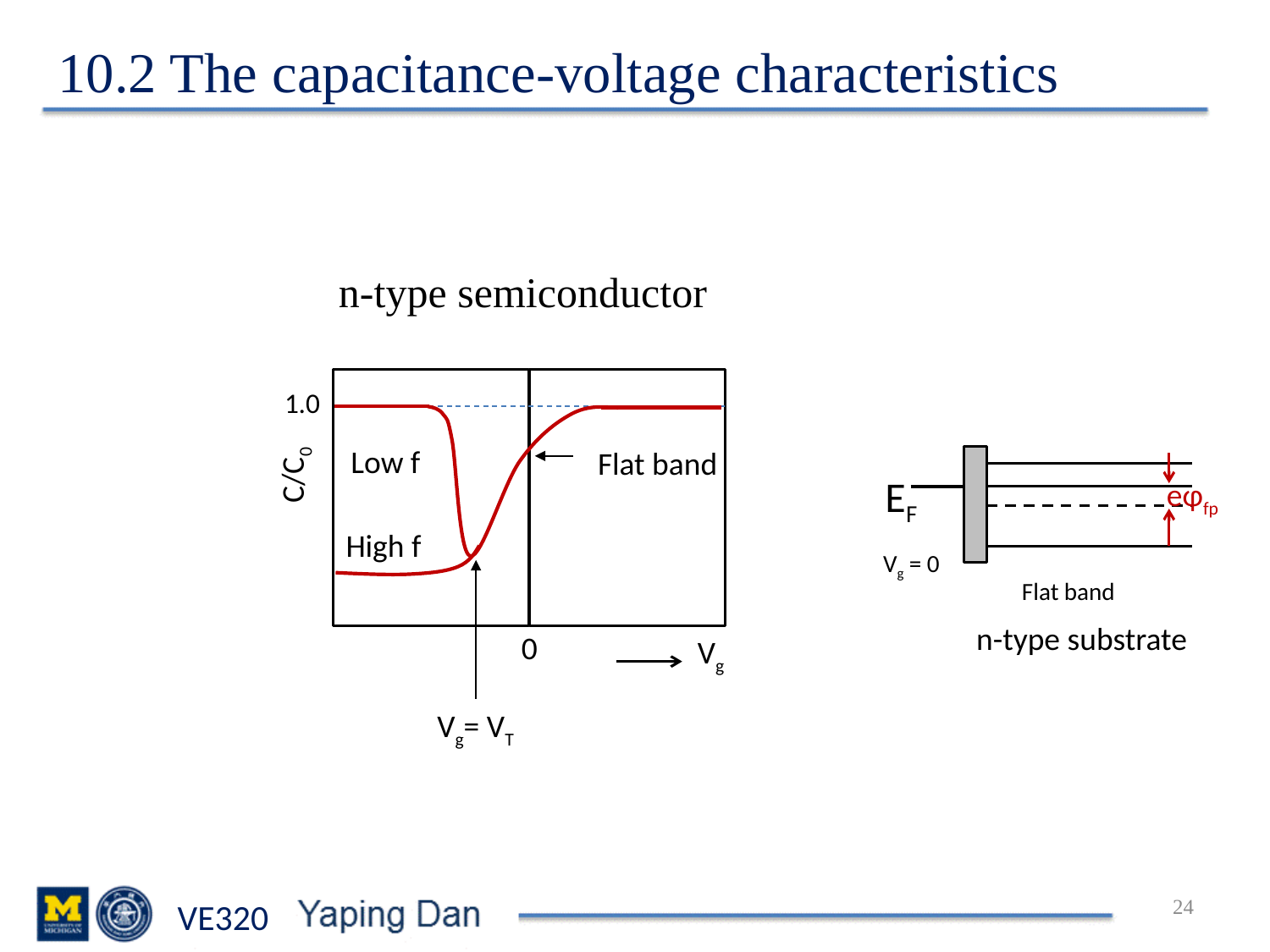

10.2 The capacitance-voltage characteristics
n-type semiconductor

1.0

Low f
Flat band
C/C0

EF
eφfp
Vg = 0
Flat band
High f

n-type substrate
0
Vg
Vg= VT
24